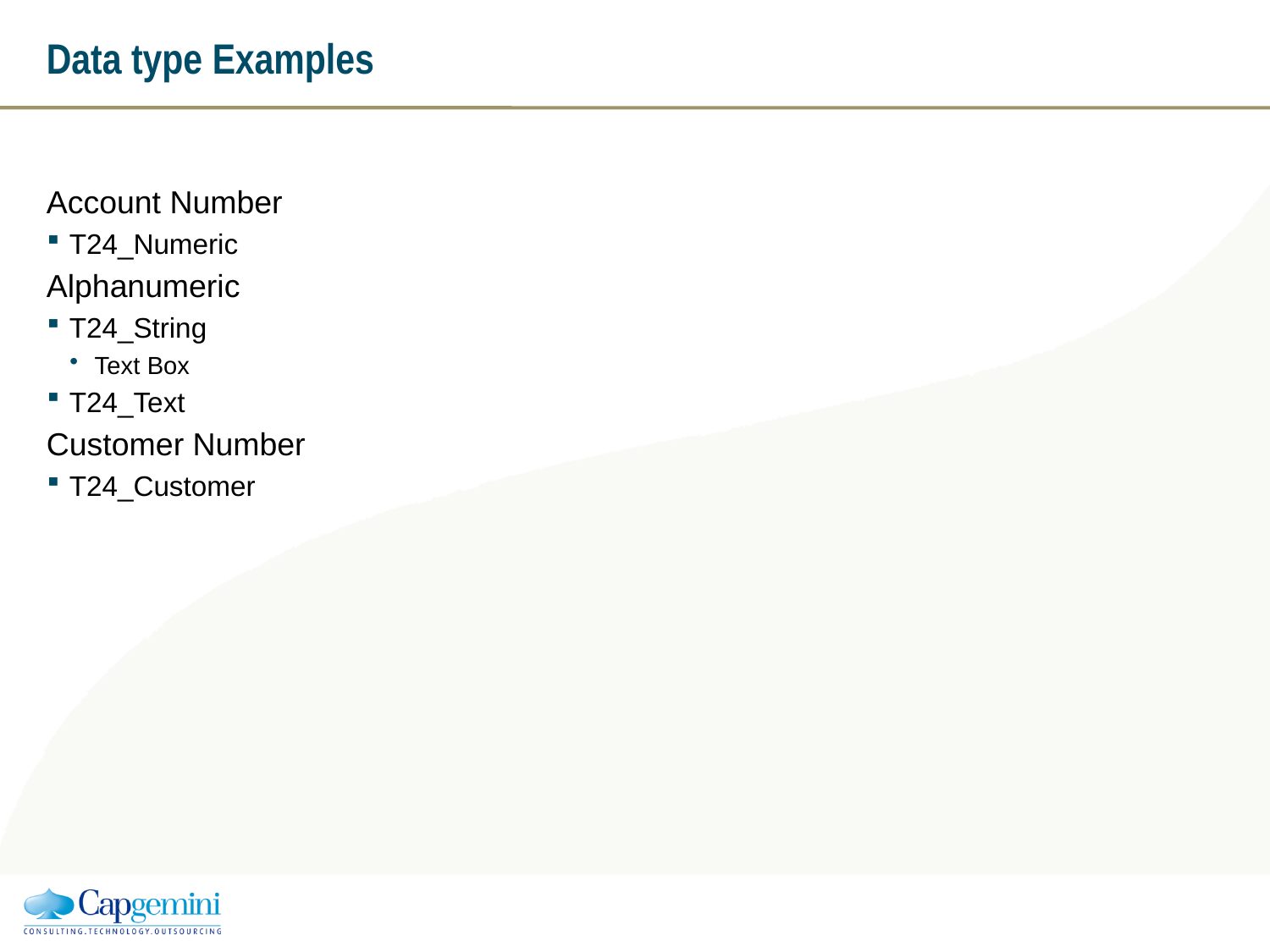

# Data type Examples
Account Number
T24_Numeric
Alphanumeric
T24_String
Text Box
T24_Text
Customer Number
T24_Customer